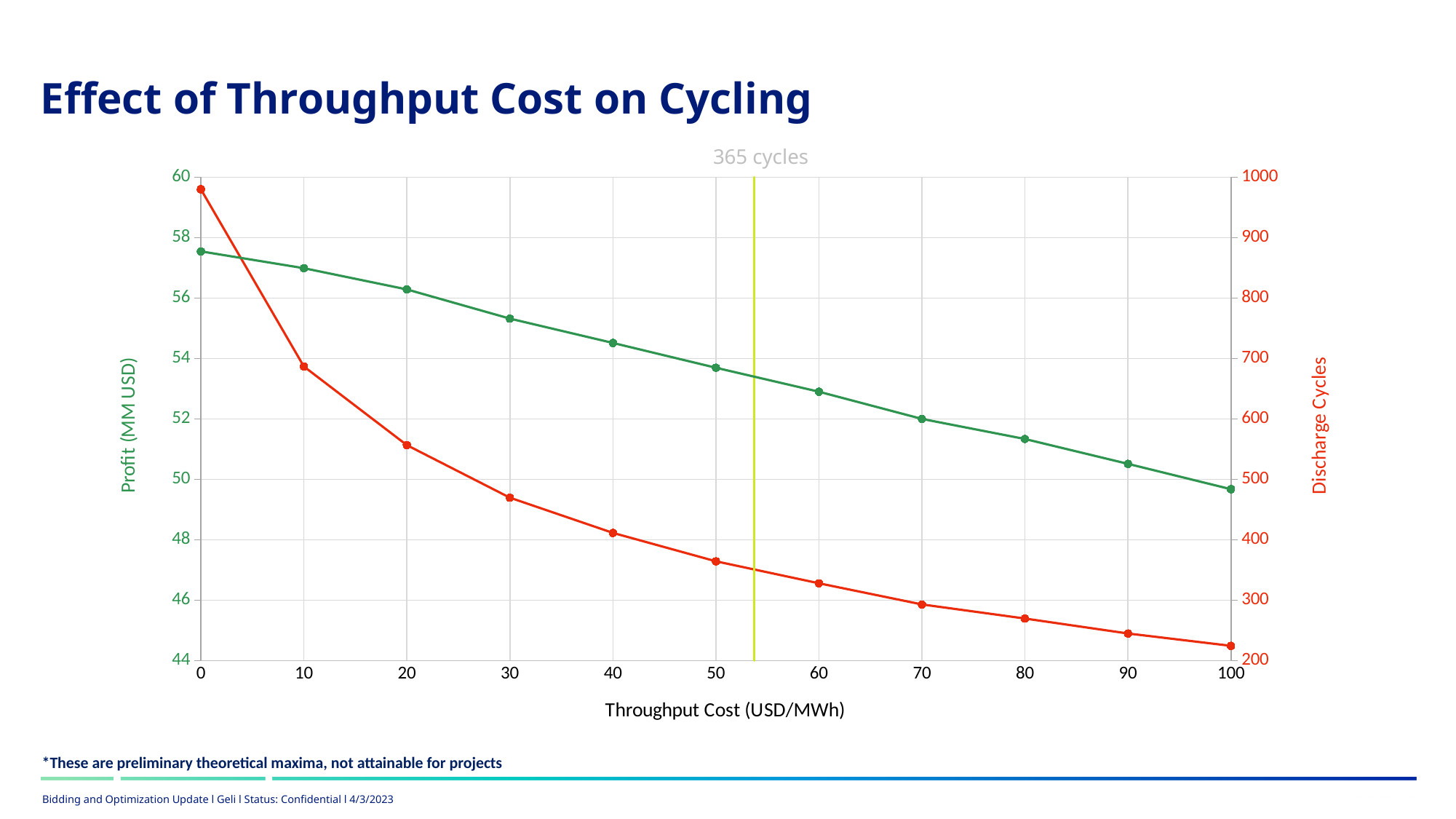

Effect of Throughput Cost on Cycling
365 cycles

### Chart

| Category | Profit (MM USD) | Vertical Line x | Discharge Cycles |
|---|---|---|---|
*These are preliminary theoretical maxima, not attainable for projects